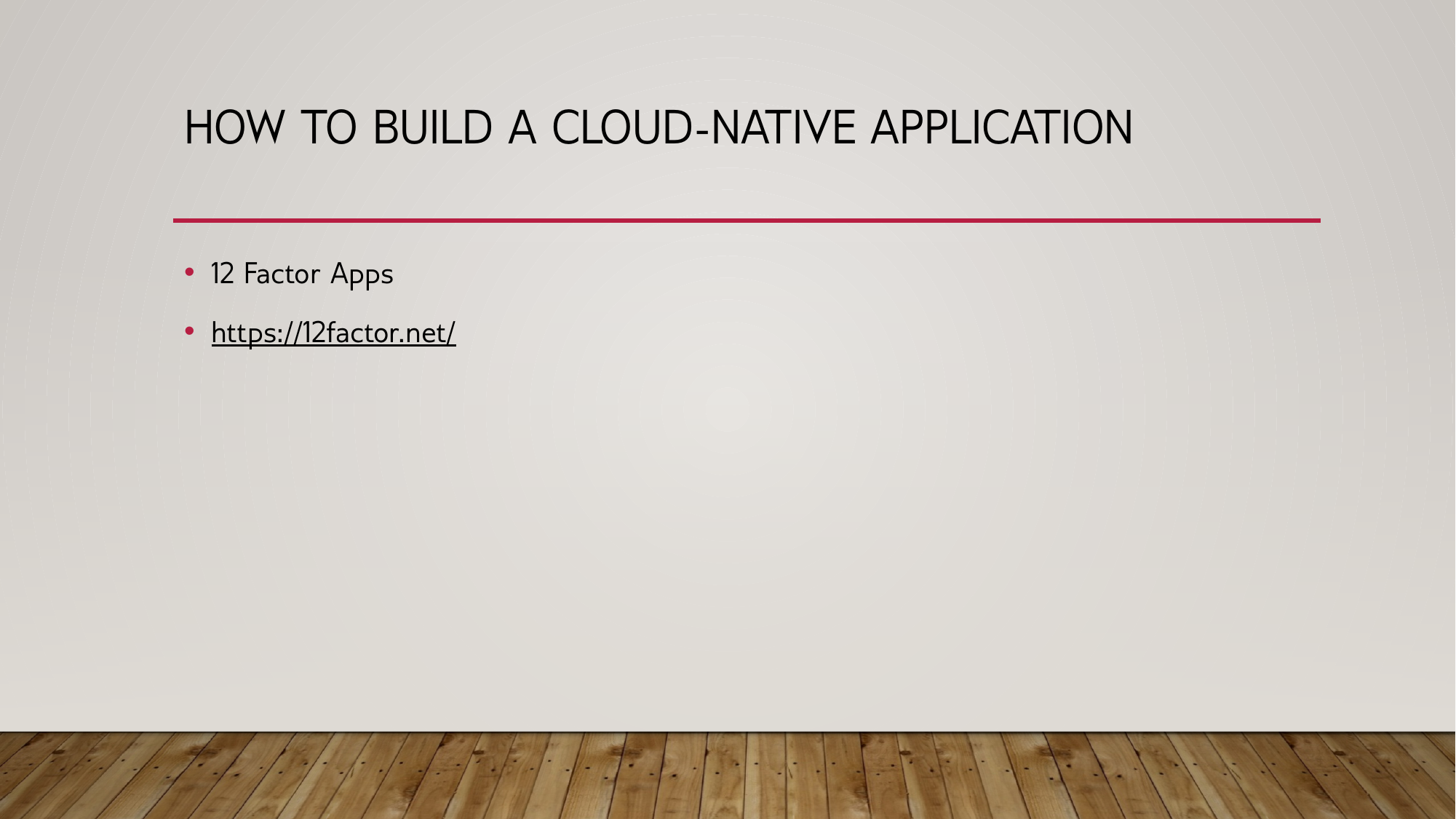

# How to Build a Cloud-Native Application
12 Factor Apps
https://12factor.net/